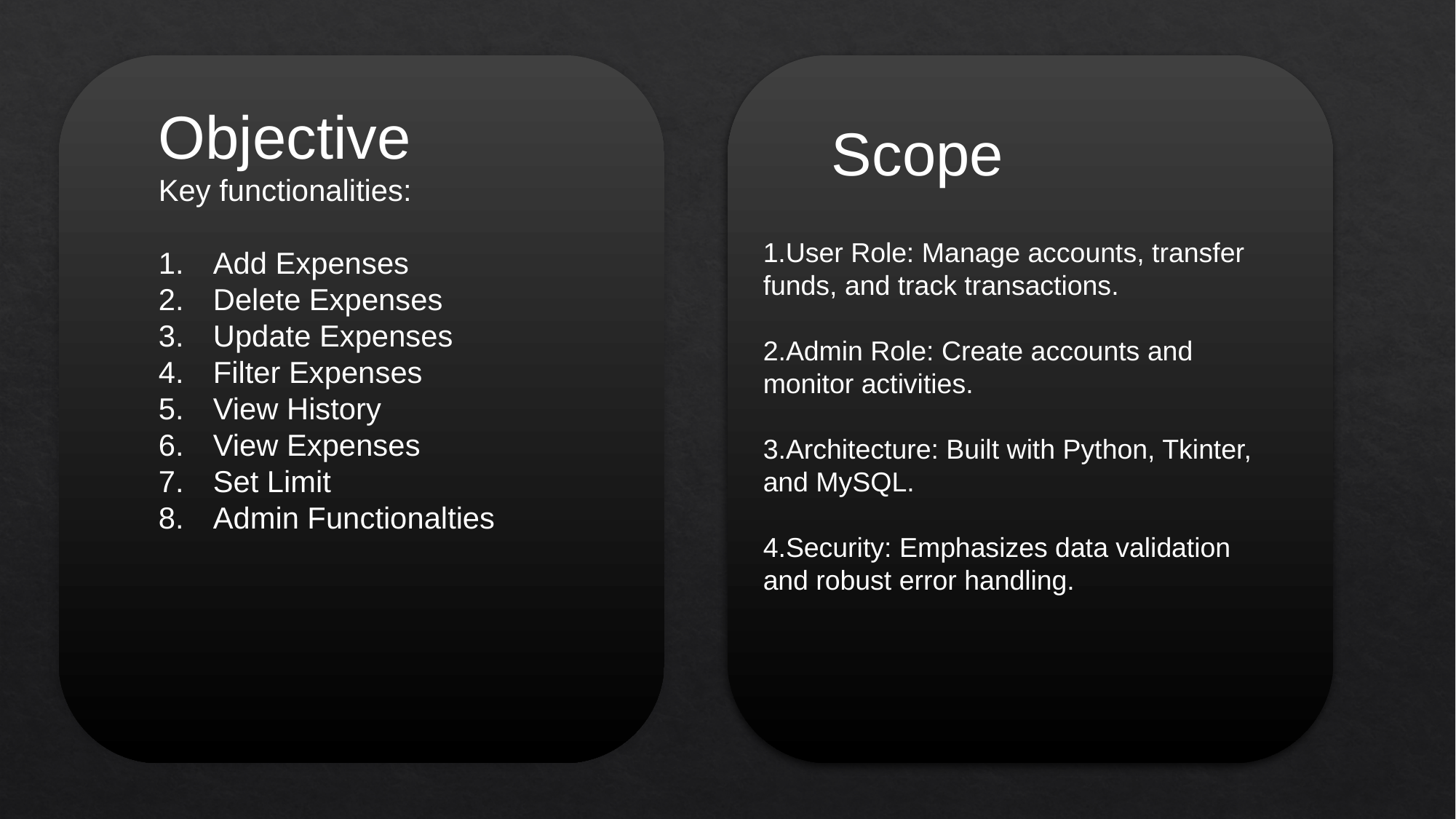

Objective
Key functionalities:

Add Expenses
Delete Expenses
Update Expenses
Filter Expenses
View History
View Expenses
Set Limit
Admin Functionalties

Scope

1.User Role: Manage accounts, transfer funds, and track transactions.

Admin Role: Create accounts and monitor activities.

Architecture: Built with Python, Tkinter, and MySQL.

Security: Emphasizes data validation and robust error handling.